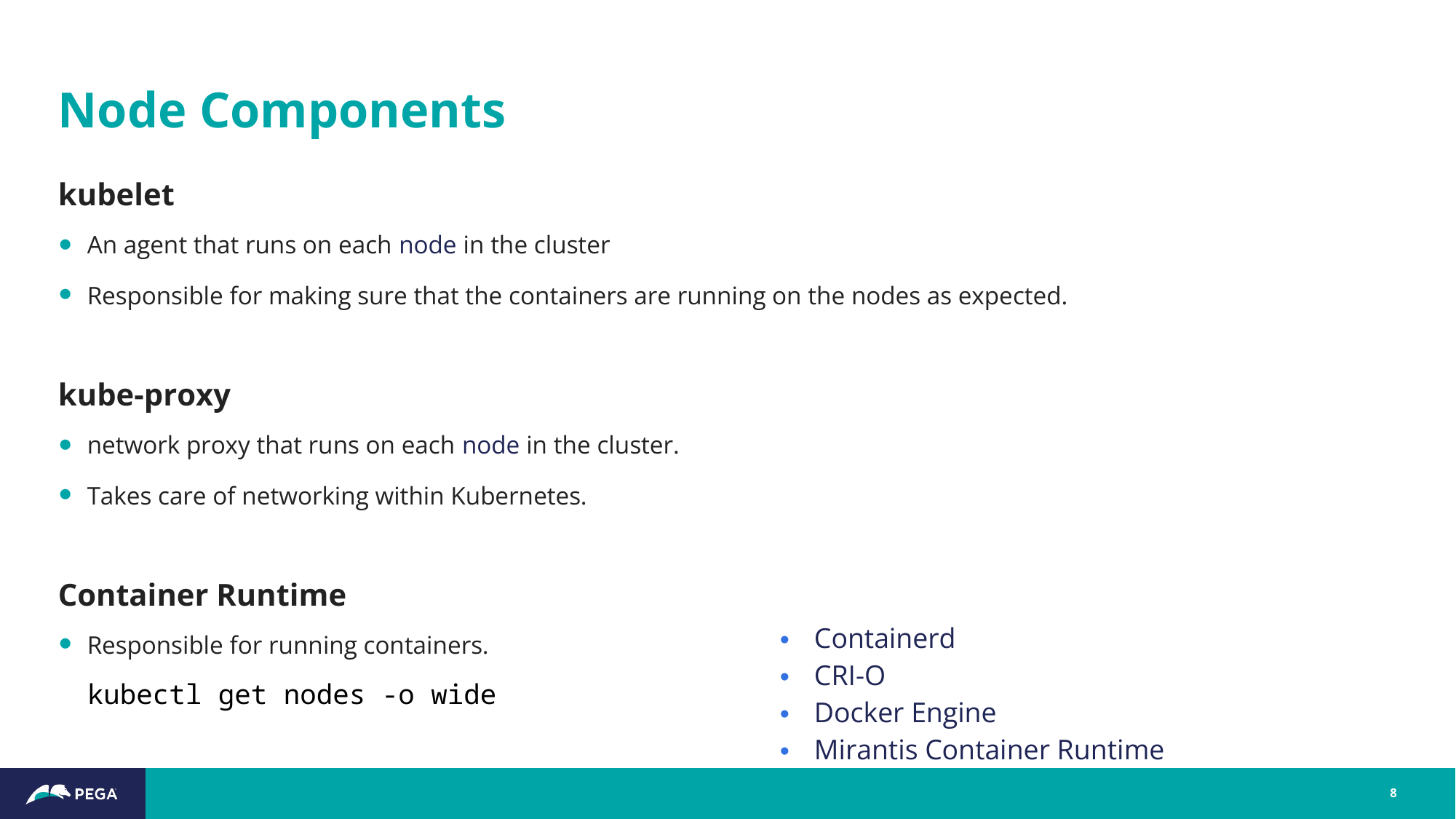

# Node Components
kubelet
An agent that runs on each node in the cluster
Responsible for making sure that the containers are running on the nodes as expected.

kube-proxy
network proxy that runs on each node in the cluster.
Takes care of networking within Kubernetes.

Container Runtime
Responsible for running containers.
  kubectl get nodes -o wide

Containerd
CRI-O
Docker Engine
Mirantis Container Runtime

8